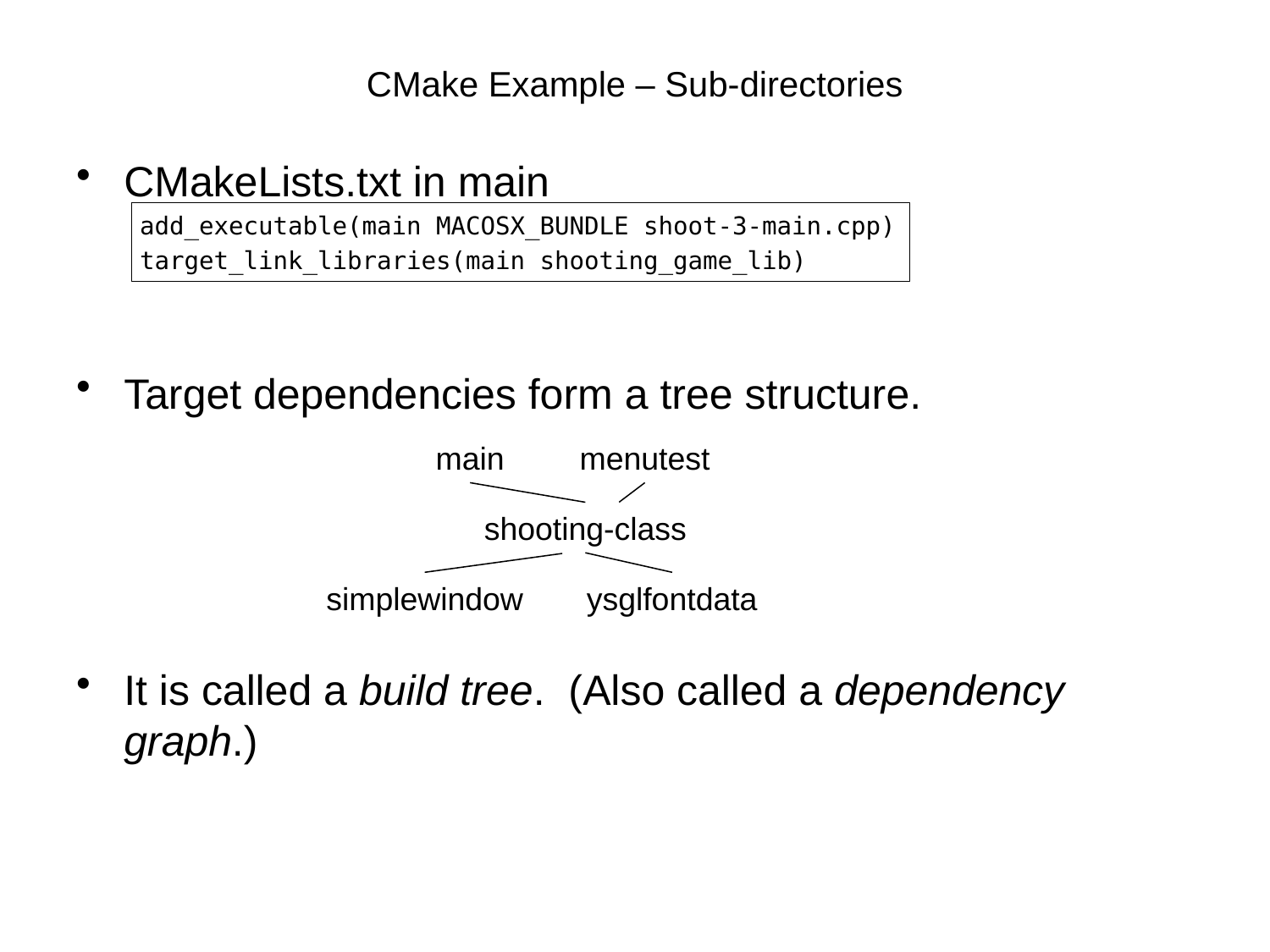

# CMake Example – Sub-directories
CMakeLists.txt in main
add_executable(main MACOSX_BUNDLE shoot-3-main.cpp)
target_link_libraries(main shooting_game_lib)

Target dependencies form a tree structure.

It is called a build tree.  (Also called a dependency graph.)

main
menutest
shooting-class
simplewindow
ysglfontdata